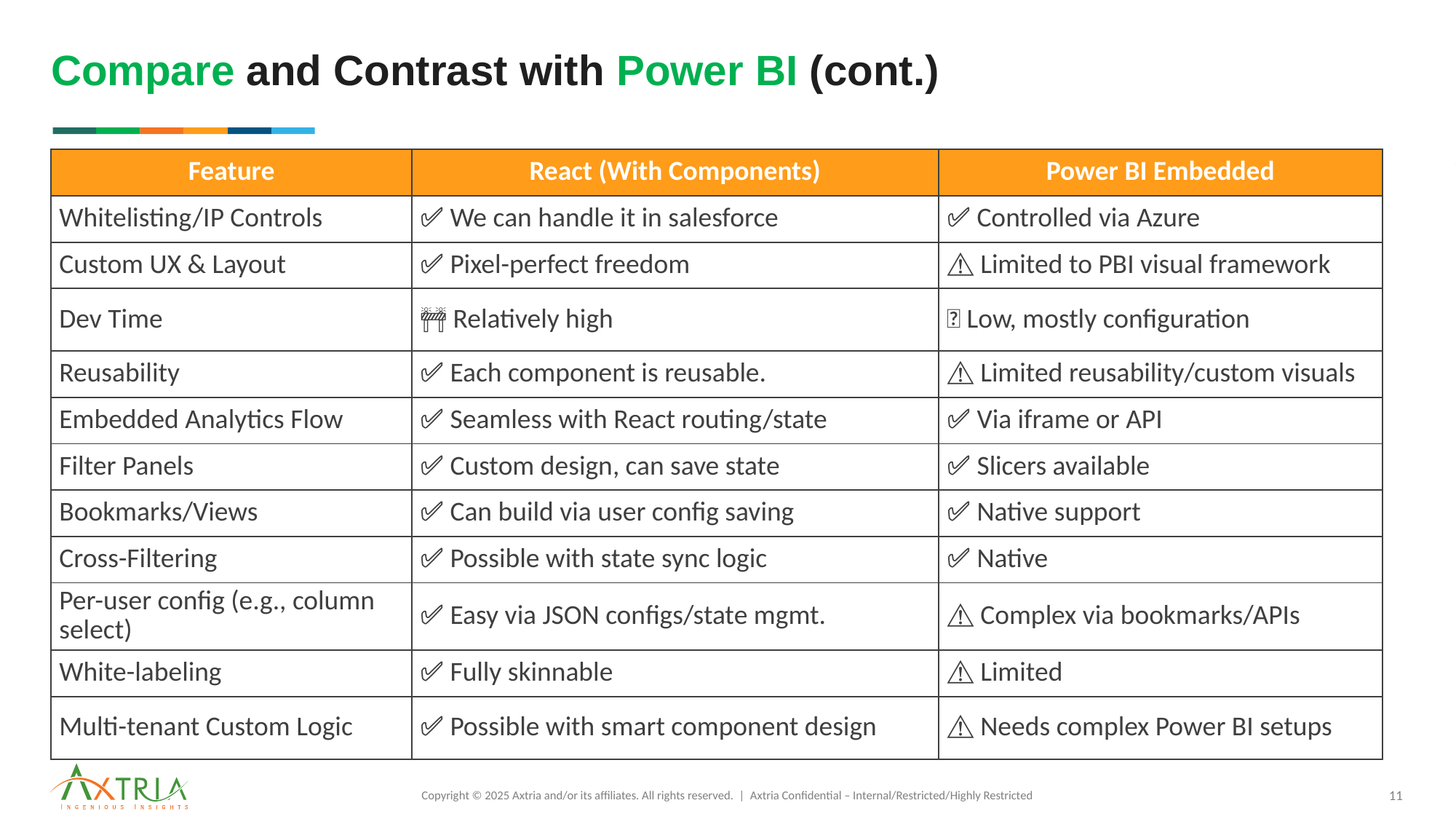

# Compare and Contrast with Power BI (cont.)
| Feature | React (With Components) | Power BI Embedded |
| --- | --- | --- |
| Whitelisting/IP Controls | ✅ We can handle it in salesforce | ✅ Controlled via Azure |
| Custom UX & Layout | ✅ Pixel-perfect freedom | ⚠️ Limited to PBI visual framework |
| Dev Time | 🚧 Relatively high | 🧩 Low, mostly configuration |
| Reusability | ✅ Each component is reusable. | ⚠️ Limited reusability/custom visuals |
| Embedded Analytics Flow | ✅ Seamless with React routing/state | ✅ Via iframe or API |
| Filter Panels | ✅ Custom design, can save state | ✅ Slicers available |
| Bookmarks/Views | ✅ Can build via user config saving | ✅ Native support |
| Cross-Filtering | ✅ Possible with state sync logic | ✅ Native |
| Per-user config (e.g., column select) | ✅ Easy via JSON configs/state mgmt. | ⚠️ Complex via bookmarks/APIs |
| White-labeling | ✅ Fully skinnable | ⚠️ Limited |
| Multi-tenant Custom Logic | ✅ Possible with smart component design | ⚠️ Needs complex Power BI setups |